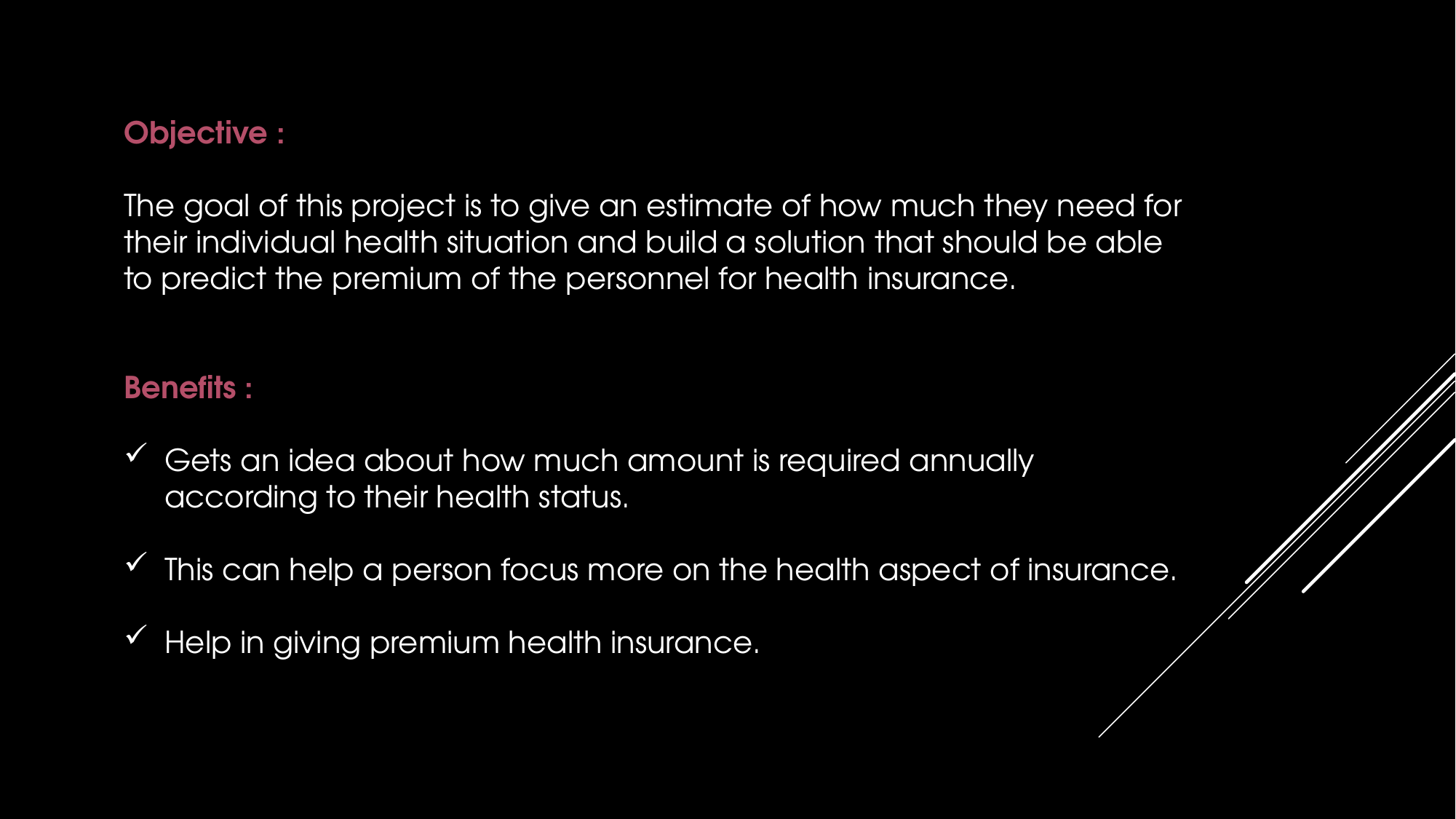

Objective :

The goal of this project is to give an estimate of how much they need for their individual health situation and build a solution that should be able to predict the premium of the personnel for health insurance.

Benefits :

Gets an idea about how much amount is required annually according to their health status.

This can help a person focus more on the health aspect of insurance.

Help in giving premium health insurance.